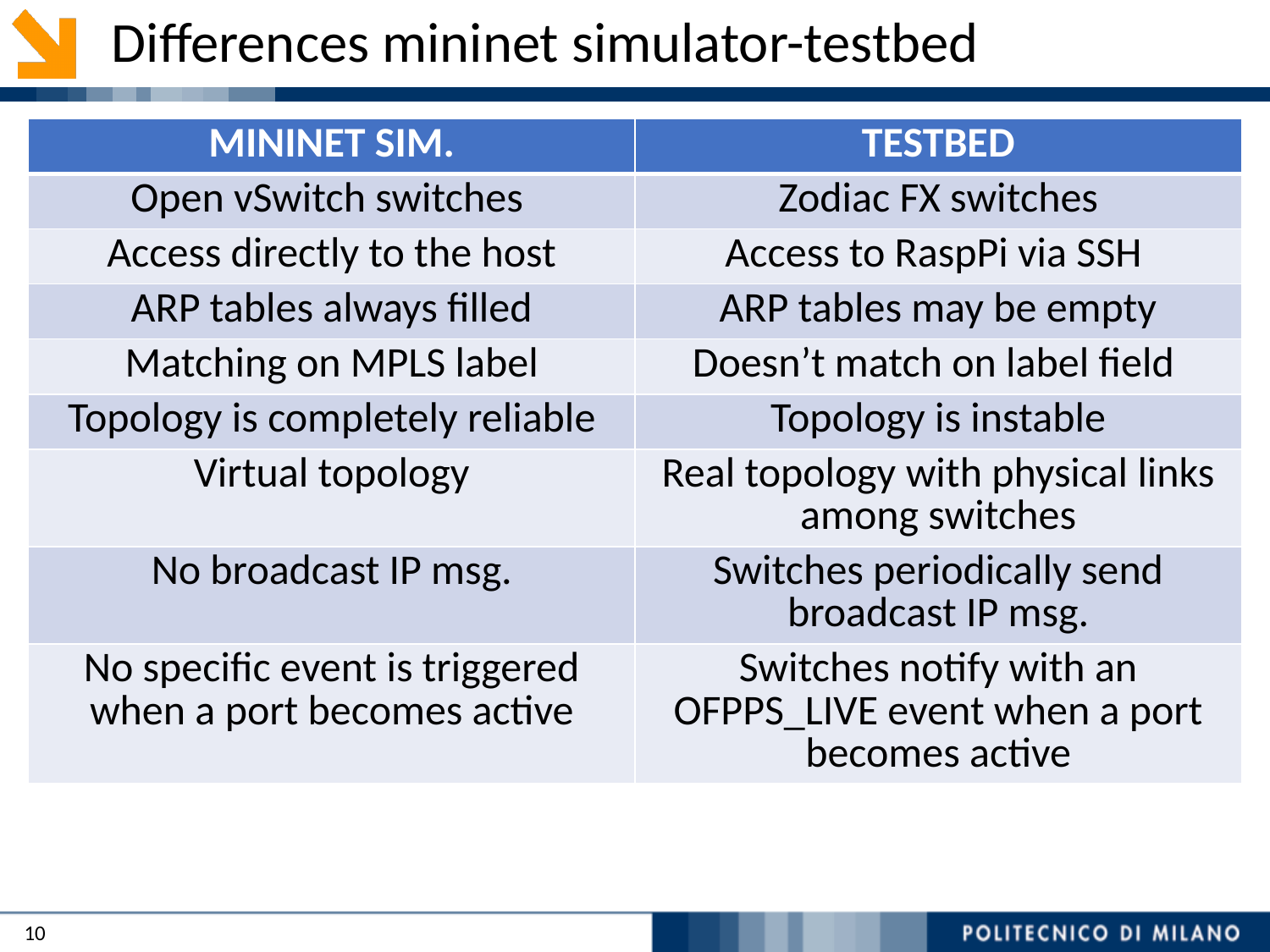

# Differences mininet simulator-testbed
| MININET SIM. | TESTBED |
| --- | --- |
| Open vSwitch switches | Zodiac FX switches |
| Access directly to the host | Access to RaspPi via SSH |
| ARP tables always filled | ARP tables may be empty |
| Matching on MPLS label | Doesn’t match on label field |
| Topology is completely reliable | Topology is instable |
| Virtual topology | Real topology with physical links among switches |
| No broadcast IP msg. | Switches periodically send broadcast IP msg. |
| No specific event is triggered when a port becomes active | Switches notify with an OFPPS\_LIVE event when a port becomes active |
10